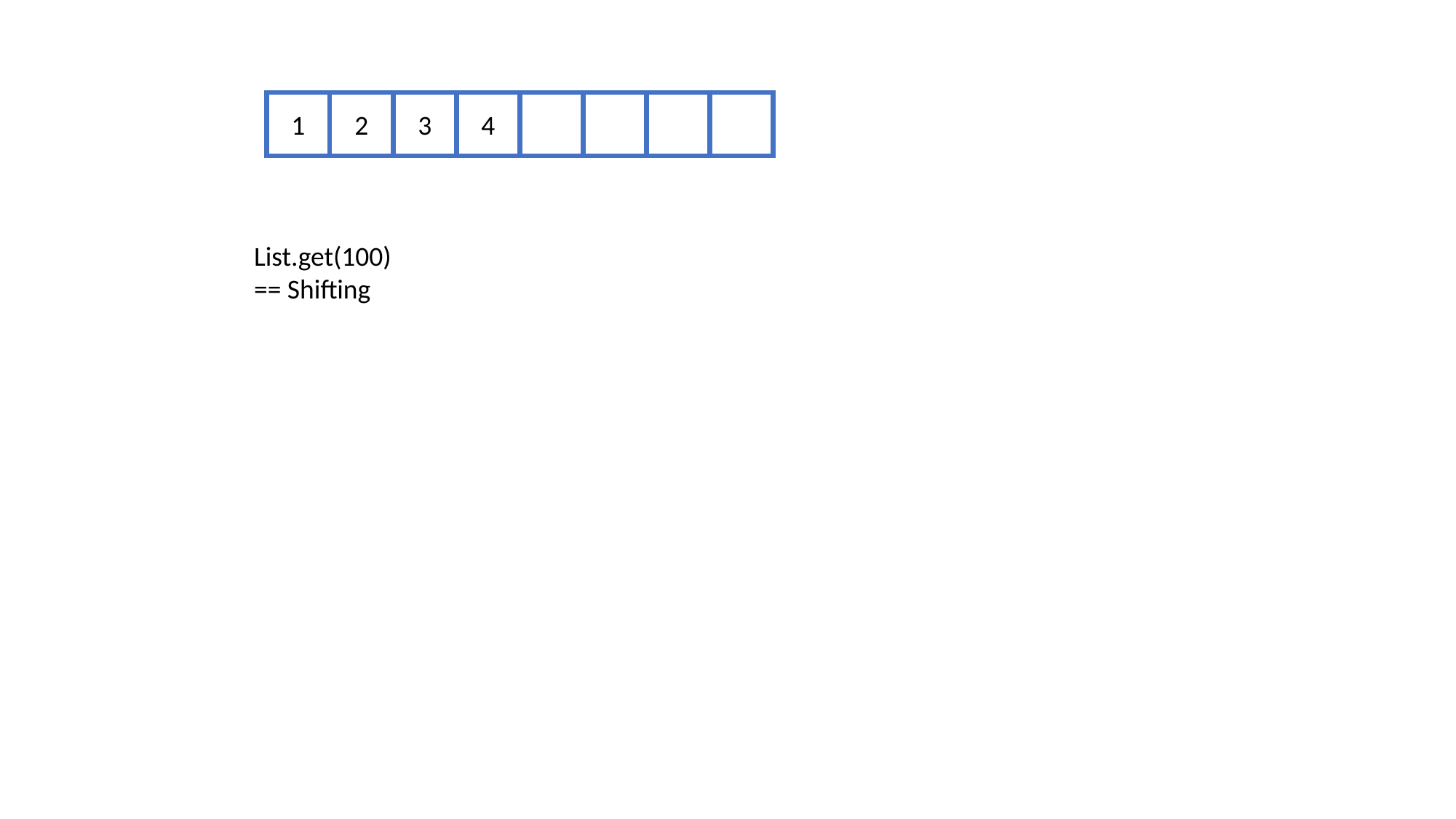

1
2
3
4

List.get(100)
== Shifting